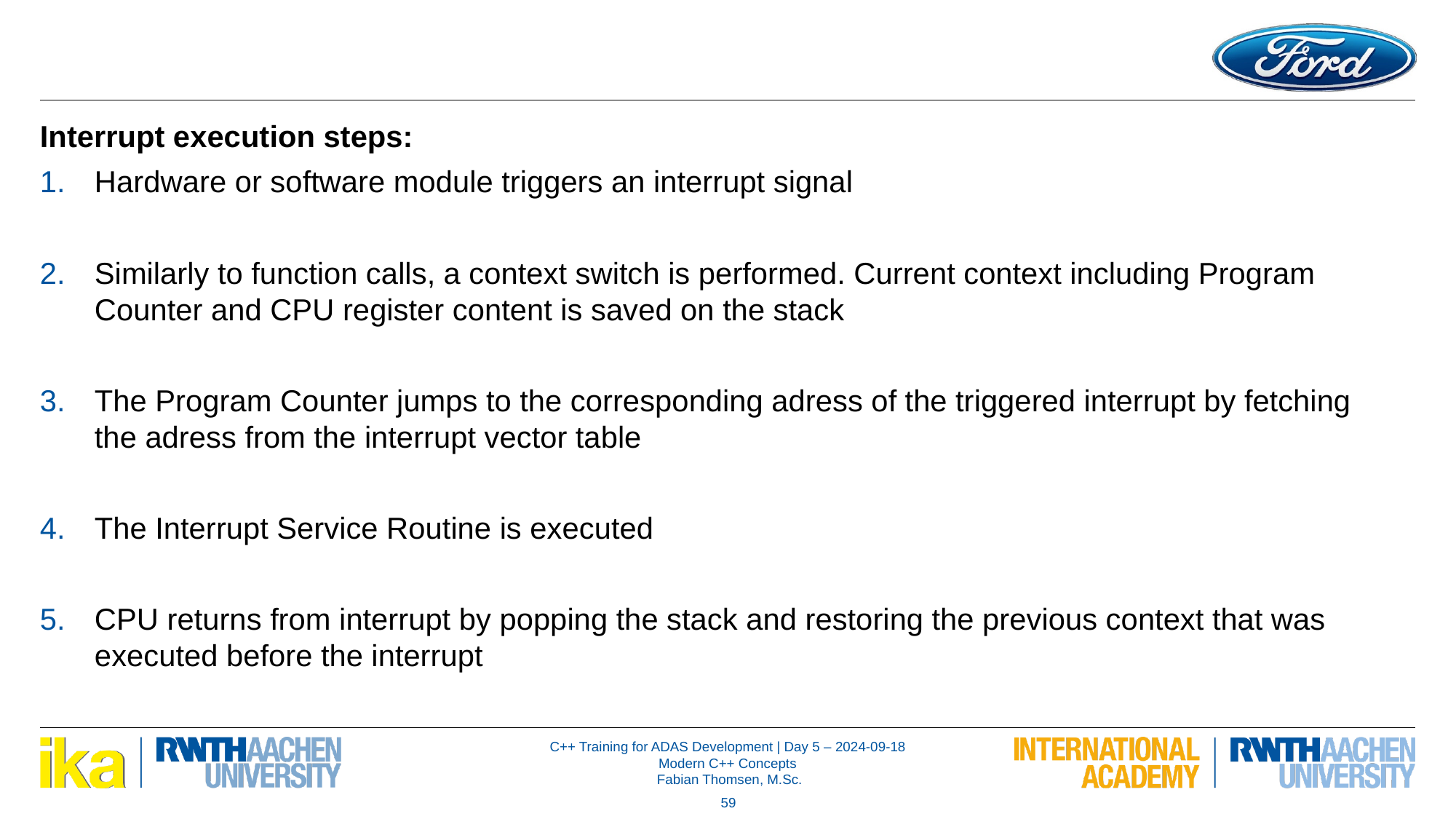

Interrupt execution steps:
Hardware or software module triggers an interrupt signal

Similarly to function calls, a context switch is performed. Current context including Program Counter and CPU register content is saved on the stack

The Program Counter jumps to the corresponding adress of the triggered interrupt by fetching the adress from the interrupt vector table

The Interrupt Service Routine is executed

CPU returns from interrupt by popping the stack and restoring the previous context that was executed before the interrupt
59